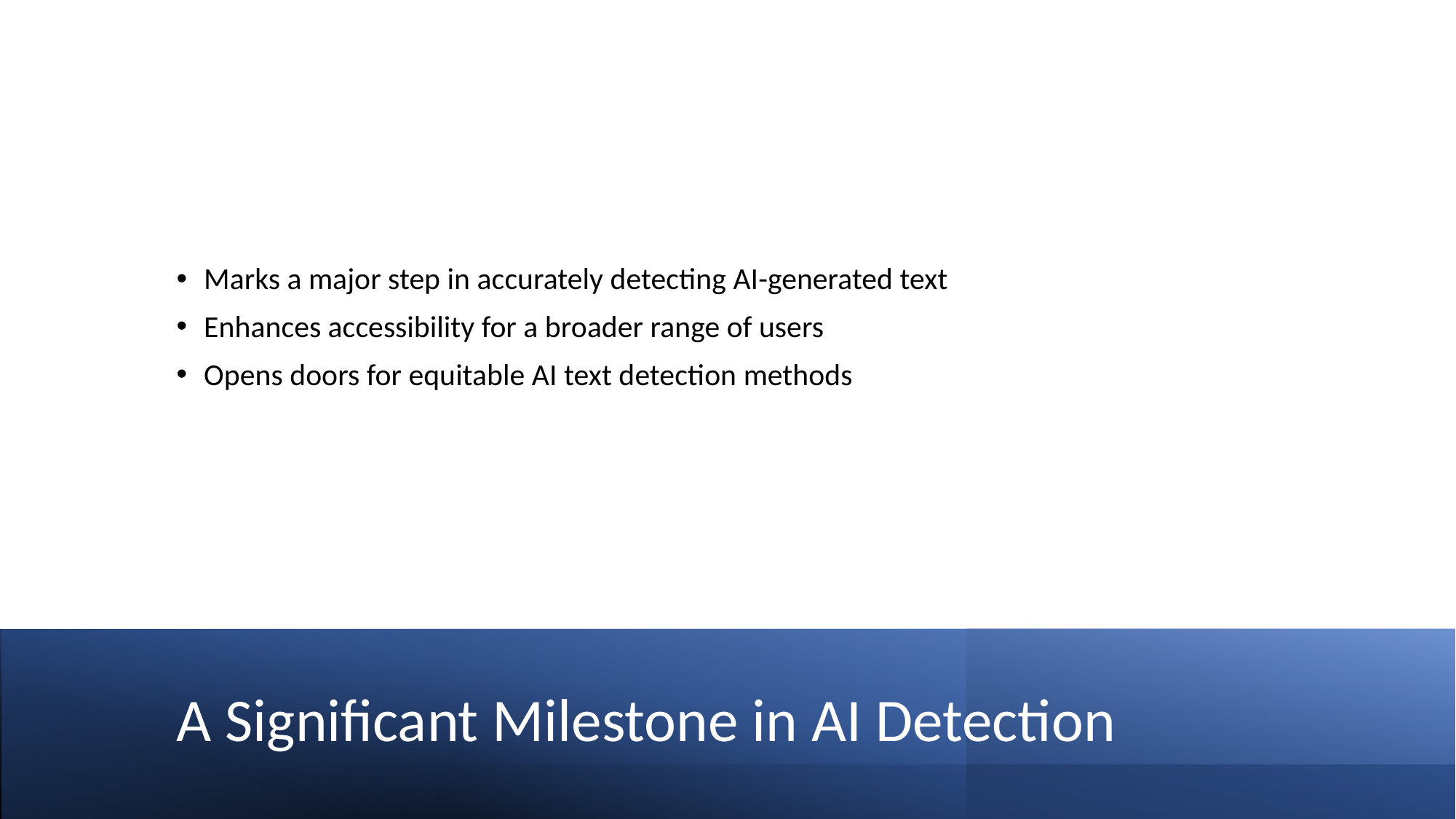

Marks a major step in accurately detecting AI-generated text
Enhances accessibility for a broader range of users
Opens doors for equitable AI text detection methods

# A Significant Milestone in AI Detection